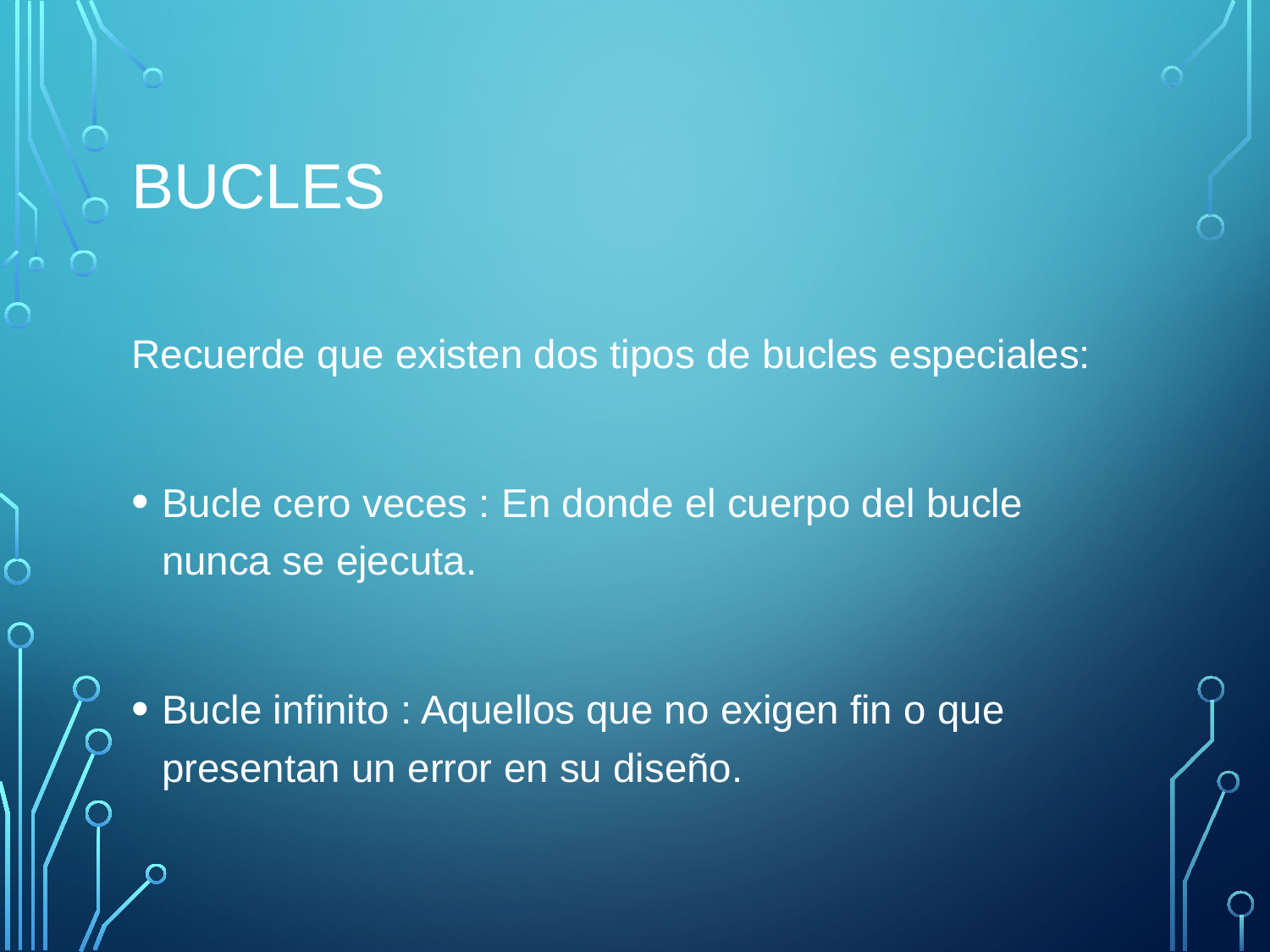

# bucles
Recuerde que existen dos tipos de bucles especiales:

Bucle cero veces : En donde el cuerpo del bucle nunca se ejecuta.

Bucle infinito : Aquellos que no exigen fin o que presentan un error en su diseño.